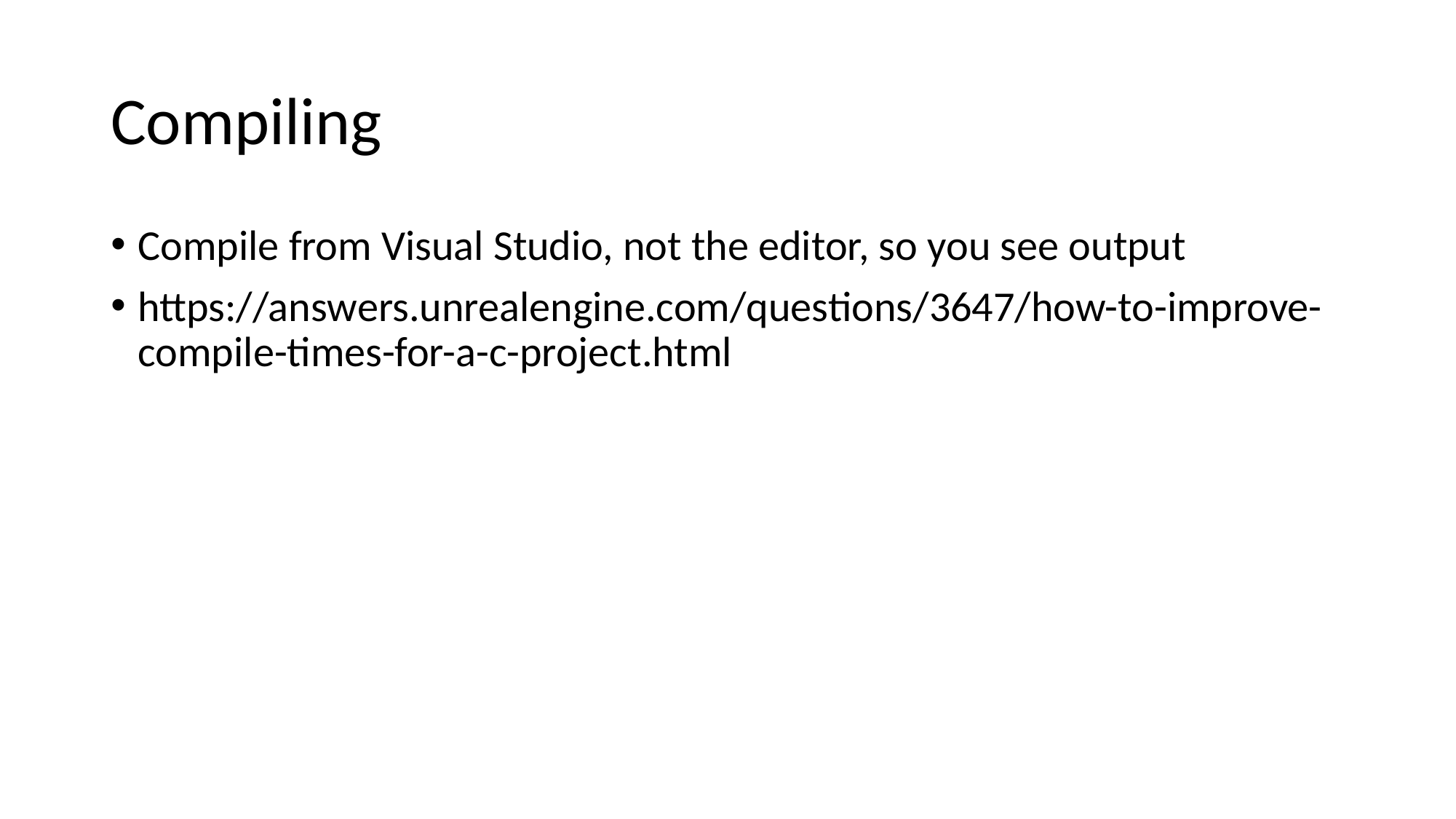

Compiling
Compile from Visual Studio, not the editor, so you see output
https://answers.unrealengine.com/questions/3647/how-to-improve-compile-times-for-a-c-project.html